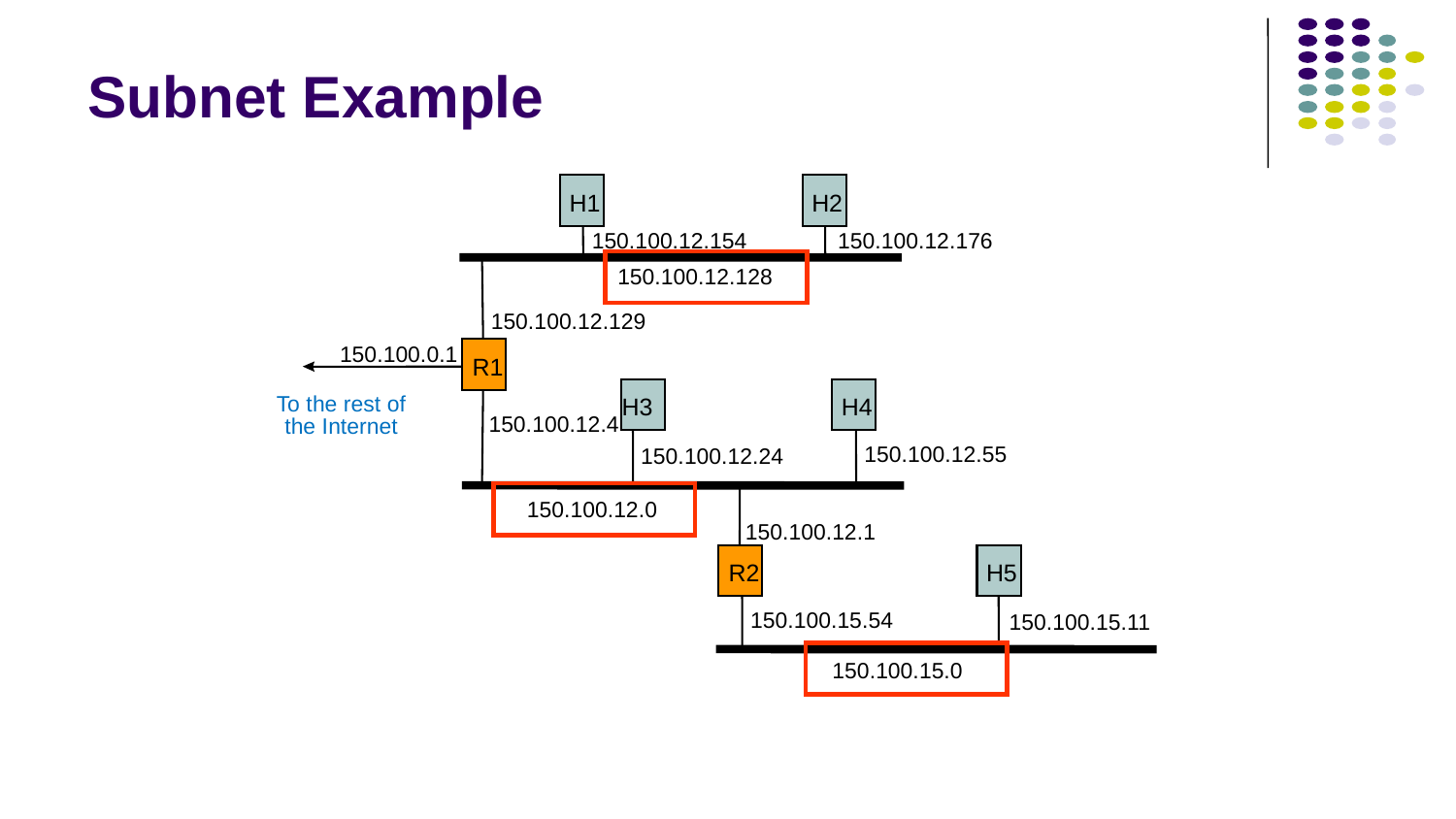

# Subnet Example

H1
H2

150.100.12.154

150.100.12.176

150.100.12.128
150.100.12.129

150.100.0.1
R1

To the rest of

H3
H4
150.100.12.4
the Internet

150.100.12.55
150.100.12.24

150.100.12.0
150.100.12.1

R2
H5

150.100.15.54
150.100.15.11

150.100.15.0